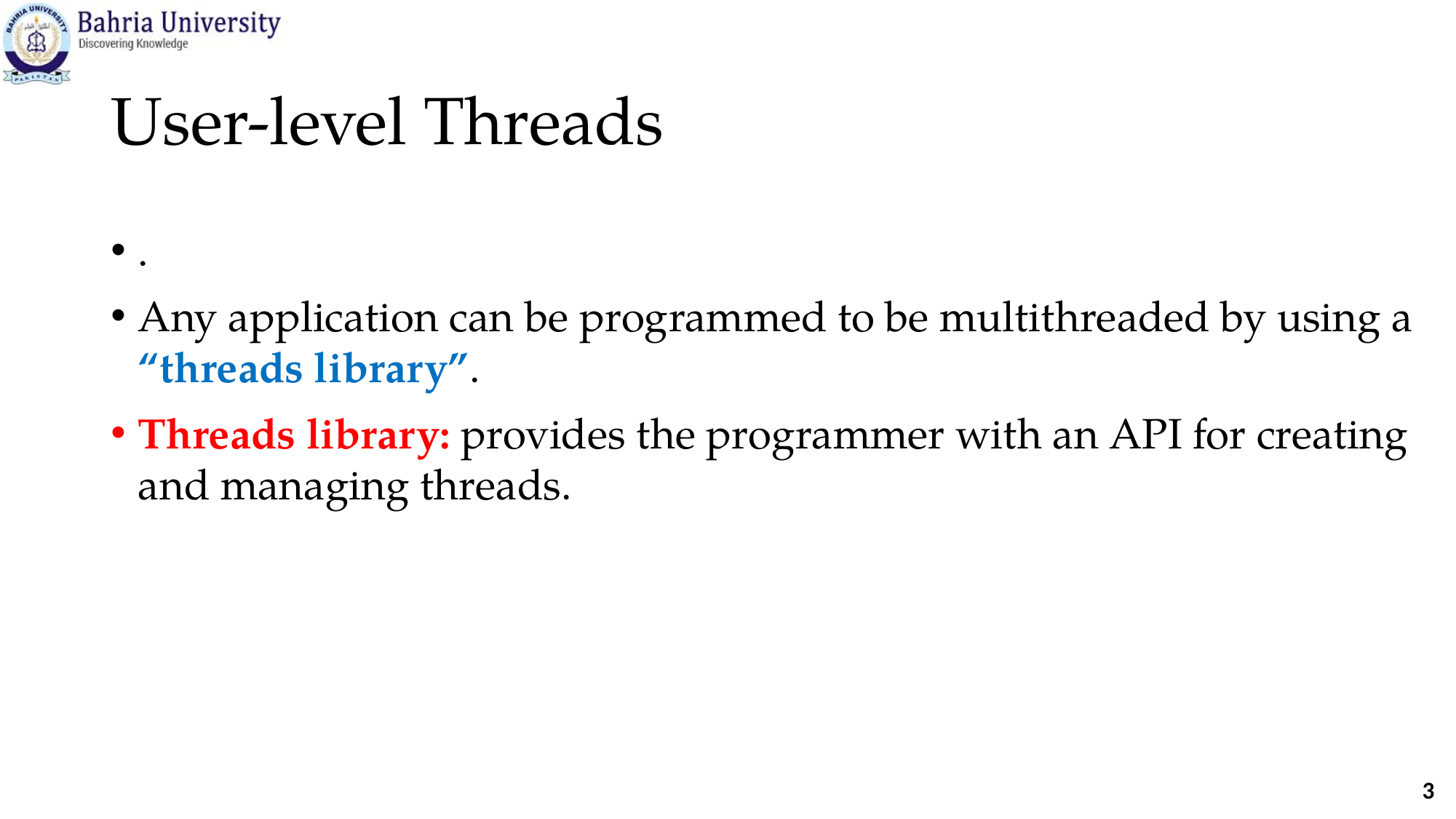

# User-level Threads
.
Any application can be programmed to be multithreaded by using a “threads library”.
Threads library: provides the programmer with an API for creating and managing threads.
3